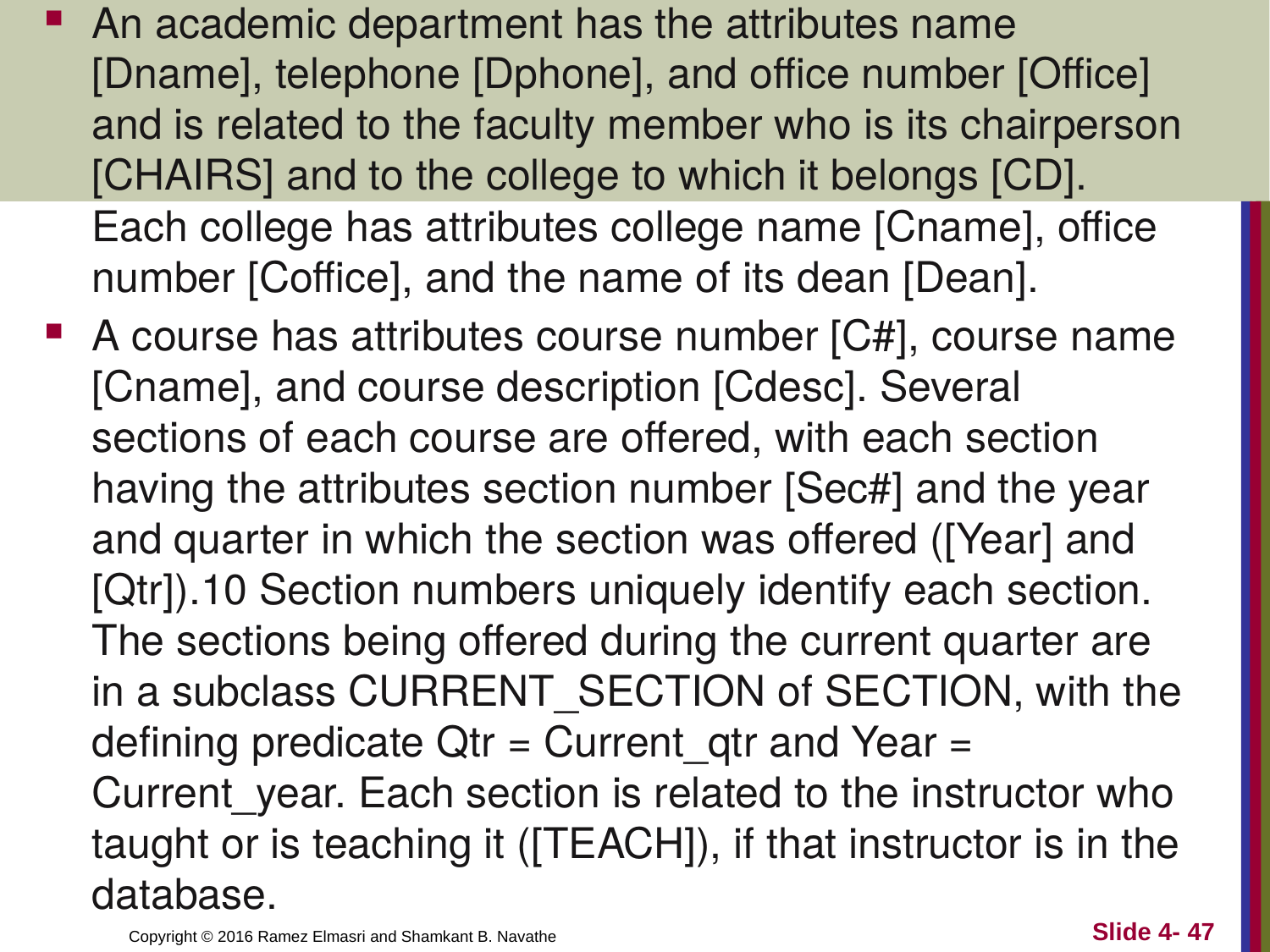

An academic department has the attributes name [Dname], telephone [Dphone], and office number [Office] and is related to the faculty member who is its chairperson [CHAIRS] and to the college to which it belongs [CD]. Each college has attributes college name [Cname], office number [Coffice], and the name of its dean [Dean].
A course has attributes course number [C#], course name [Cname], and course description [Cdesc]. Several sections of each course are offered, with each section having the attributes section number [Sec#] and the year and quarter in which the section was offered ([Year] and [Qtr]).10 Section numbers uniquely identify each section. The sections being offered during the current quarter are in a subclass CURRENT_SECTION of SECTION, with the defining predicate Qtr = Current_qtr and Year = Current_year. Each section is related to the instructor who taught or is teaching it ([TEACH]), if that instructor is in the database.

Slide 4- 47